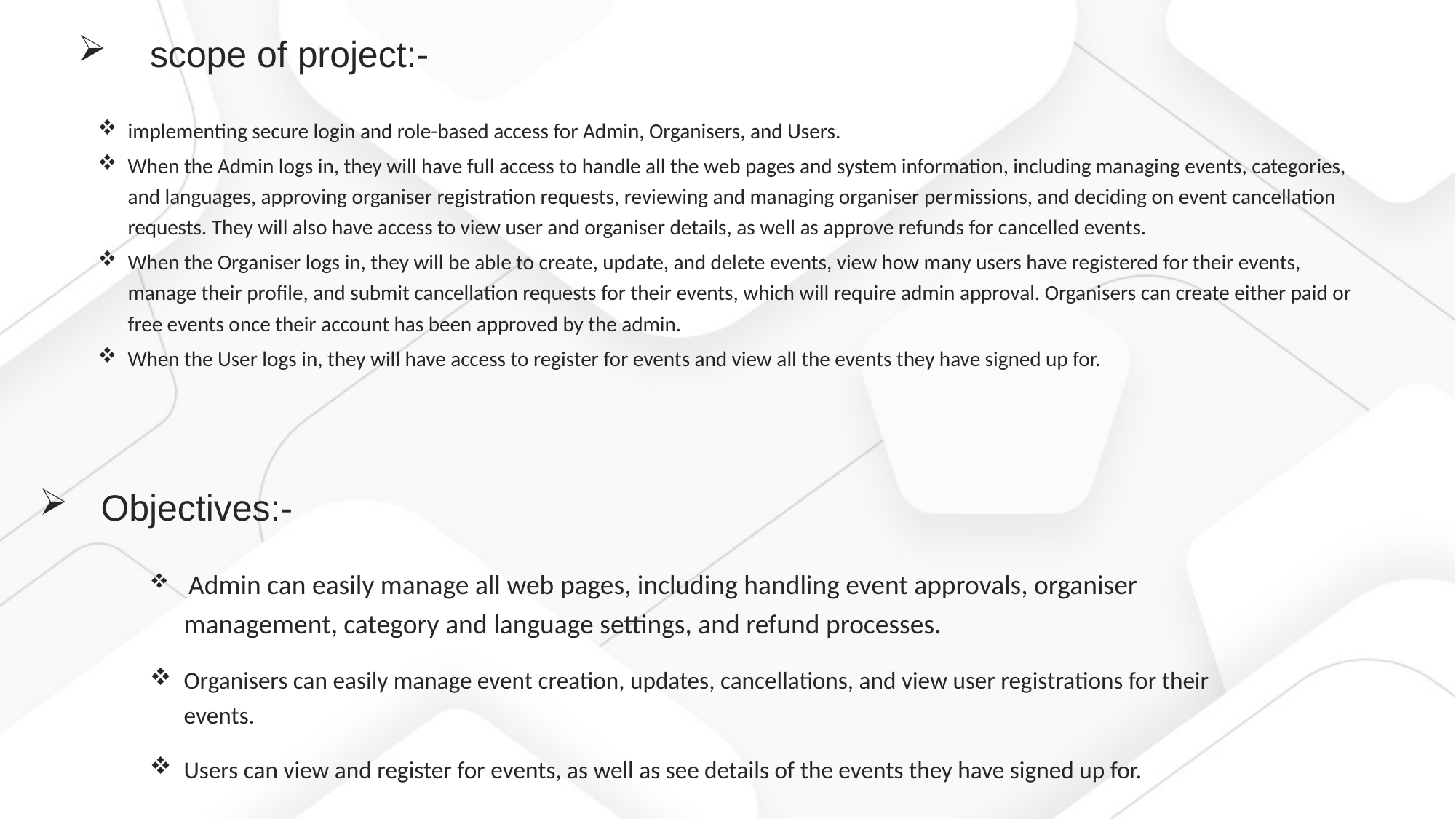

scope of project:-
implementing secure login and role-based access for Admin, Organisers, and Users.
When the Admin logs in, they will have full access to handle all the web pages and system information, including managing events, categories, and languages, approving organiser registration requests, reviewing and managing organiser permissions, and deciding on event cancellation requests. They will also have access to view user and organiser details, as well as approve refunds for cancelled events.
When the Organiser logs in, they will be able to create, update, and delete events, view how many users have registered for their events, manage their profile, and submit cancellation requests for their events, which will require admin approval. Organisers can create either paid or free events once their account has been approved by the admin.
When the User logs in, they will have access to register for events and view all the events they have signed up for.

  Objectives:-
 Admin can easily manage all web pages, including handling event approvals, organiser management, category and language settings, and refund processes.
Organisers can easily manage event creation, updates, cancellations, and view user registrations for their events.
Users can view and register for events, as well as see details of the events they have signed up for.